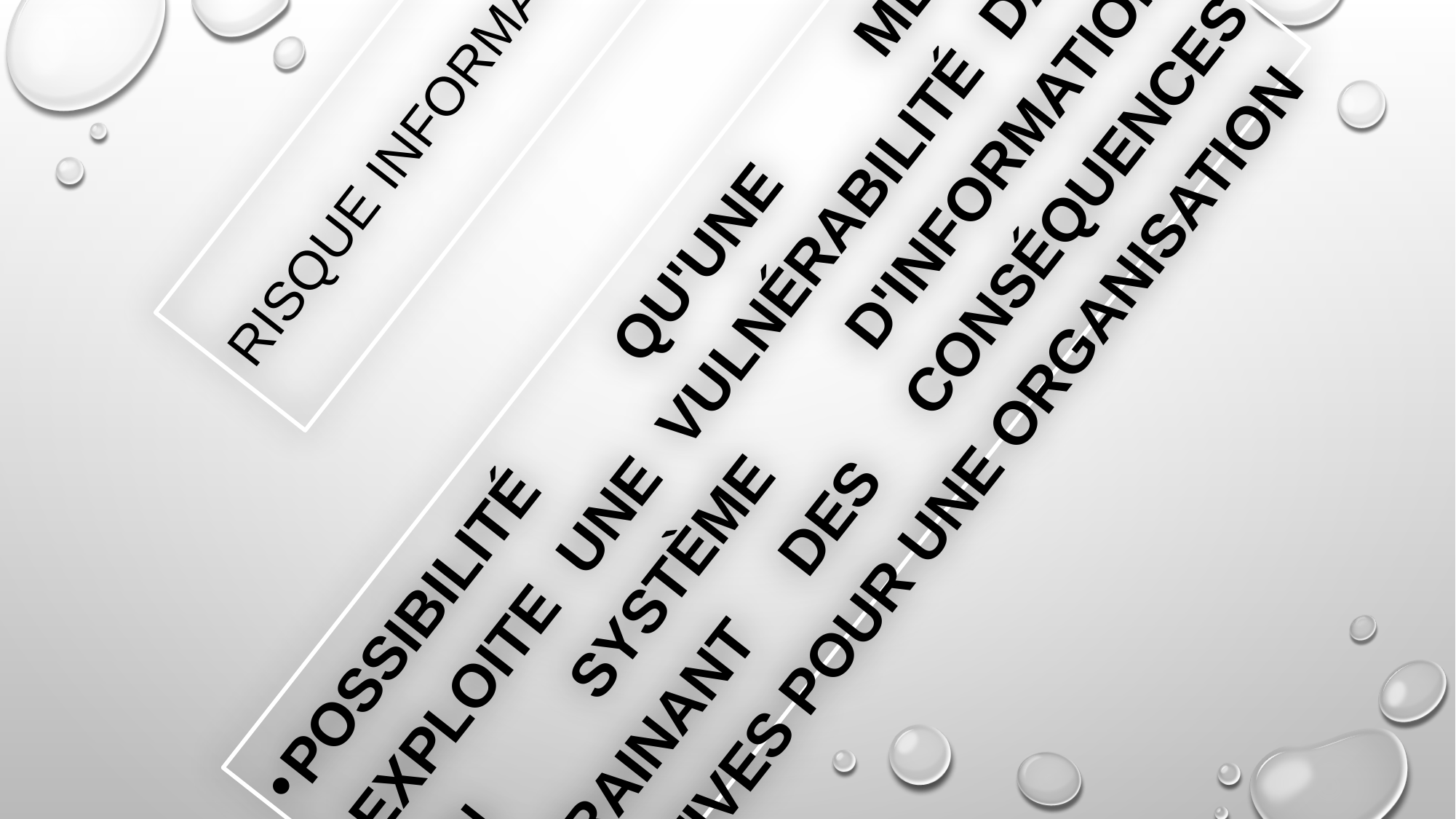

# Risque informatique
possibilité qu'une menace exploite une vulnérabilité dans un système d'information, entrainant des conséquences négatives pour une organisation